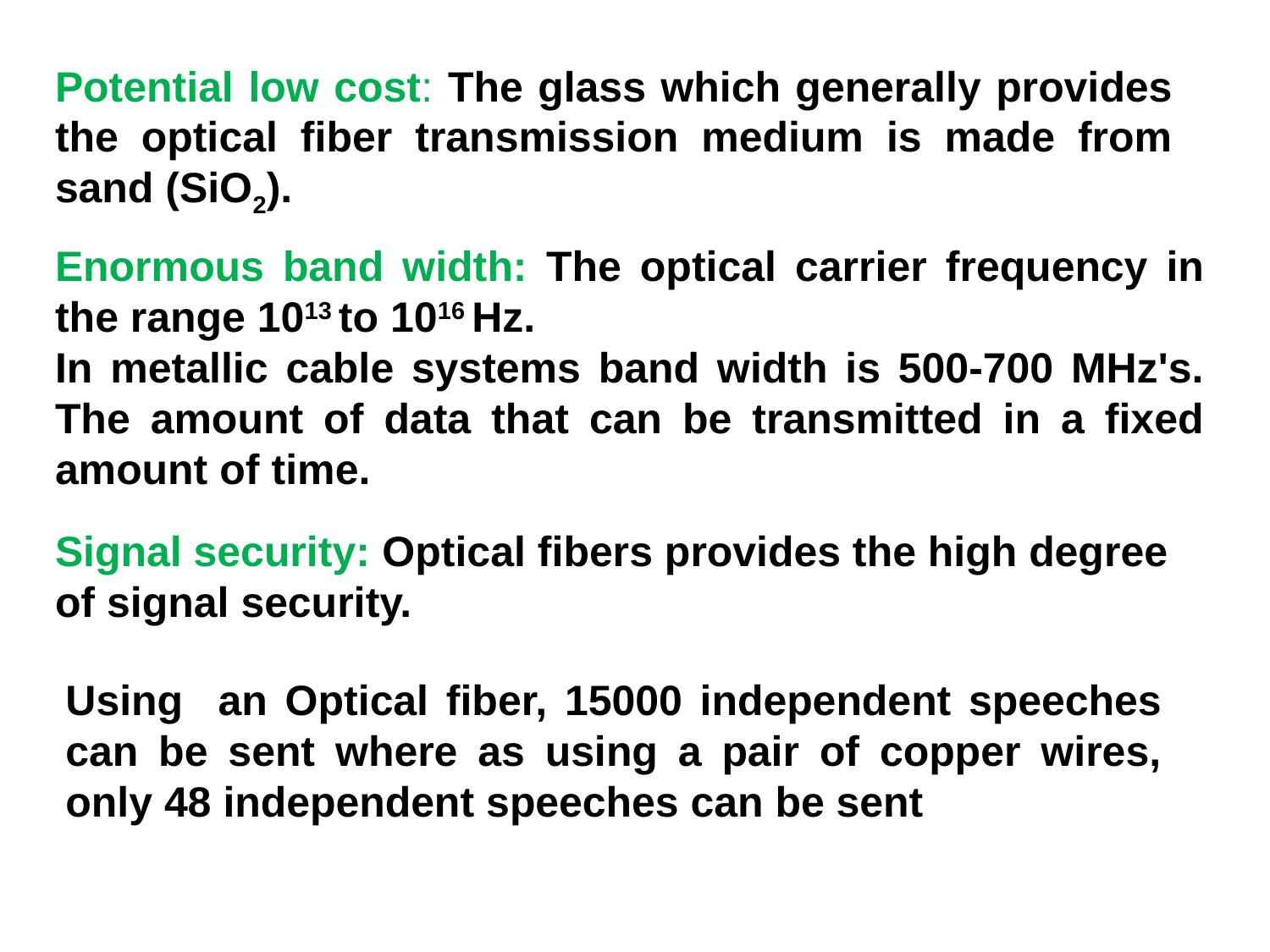

Potential low cost: The glass which generally provides the optical fiber transmission medium is made from sand (SiO2).
Enormous band width: The optical carrier frequency in the range 1013 to 1016 Hz.
In metallic cable systems band width is 500-700 MHz's. The amount of data that can be transmitted in a fixed amount of time.
Signal security: Optical fibers provides the high degree of signal security.
Using  an Optical fiber, 15000 independent speeches can be sent where as using a pair of copper wires, only 48 independent speeches can be sent